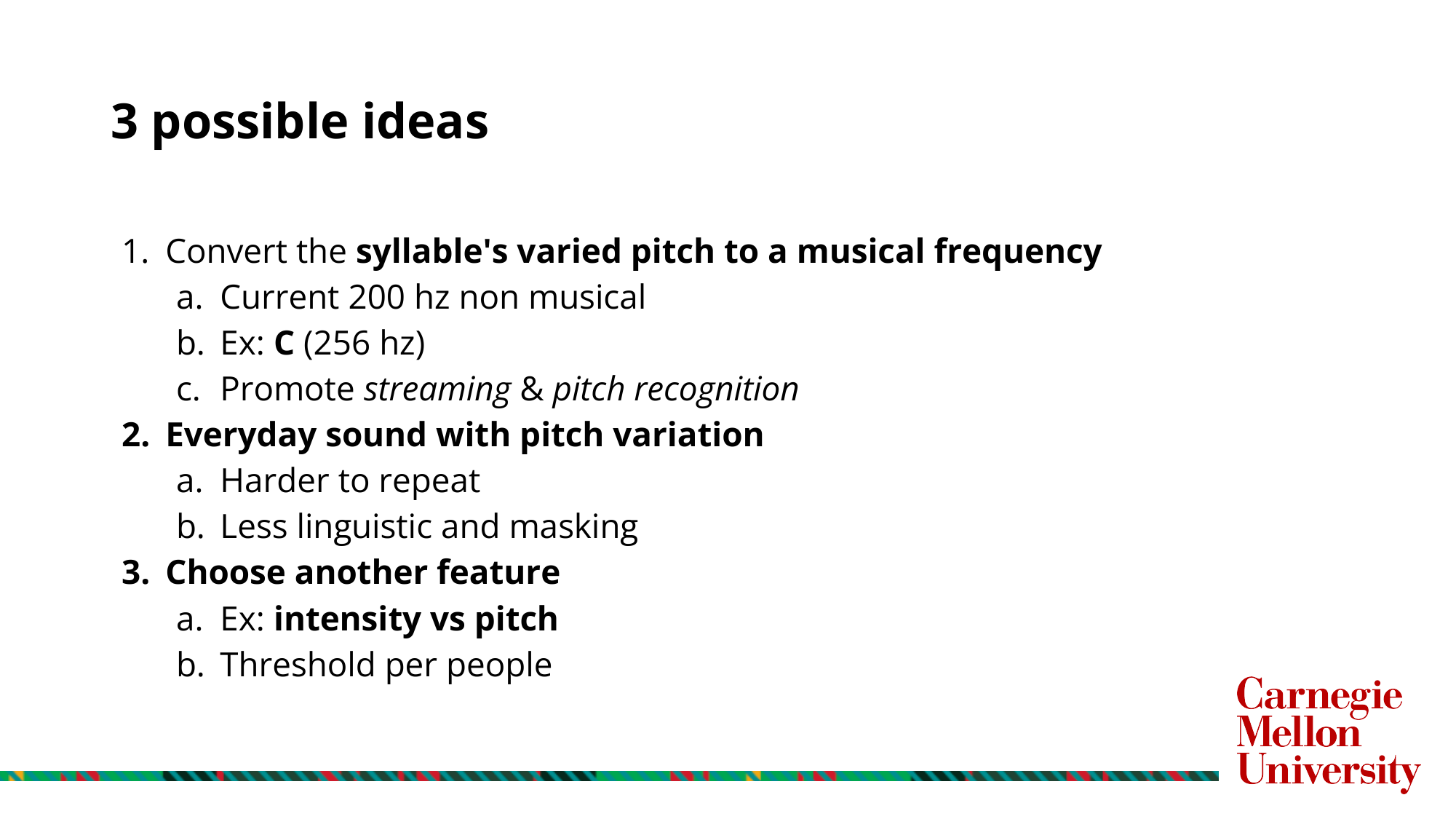

# 3 possible ideas
Convert the syllable's varied pitch to a musical frequency
Current 200 hz non musical
Ex: C (256 hz)
Promote streaming & pitch recognition
Everyday sound with pitch variation
Harder to repeat
Less linguistic and masking
Choose another feature
Ex: intensity vs pitch
Threshold per people